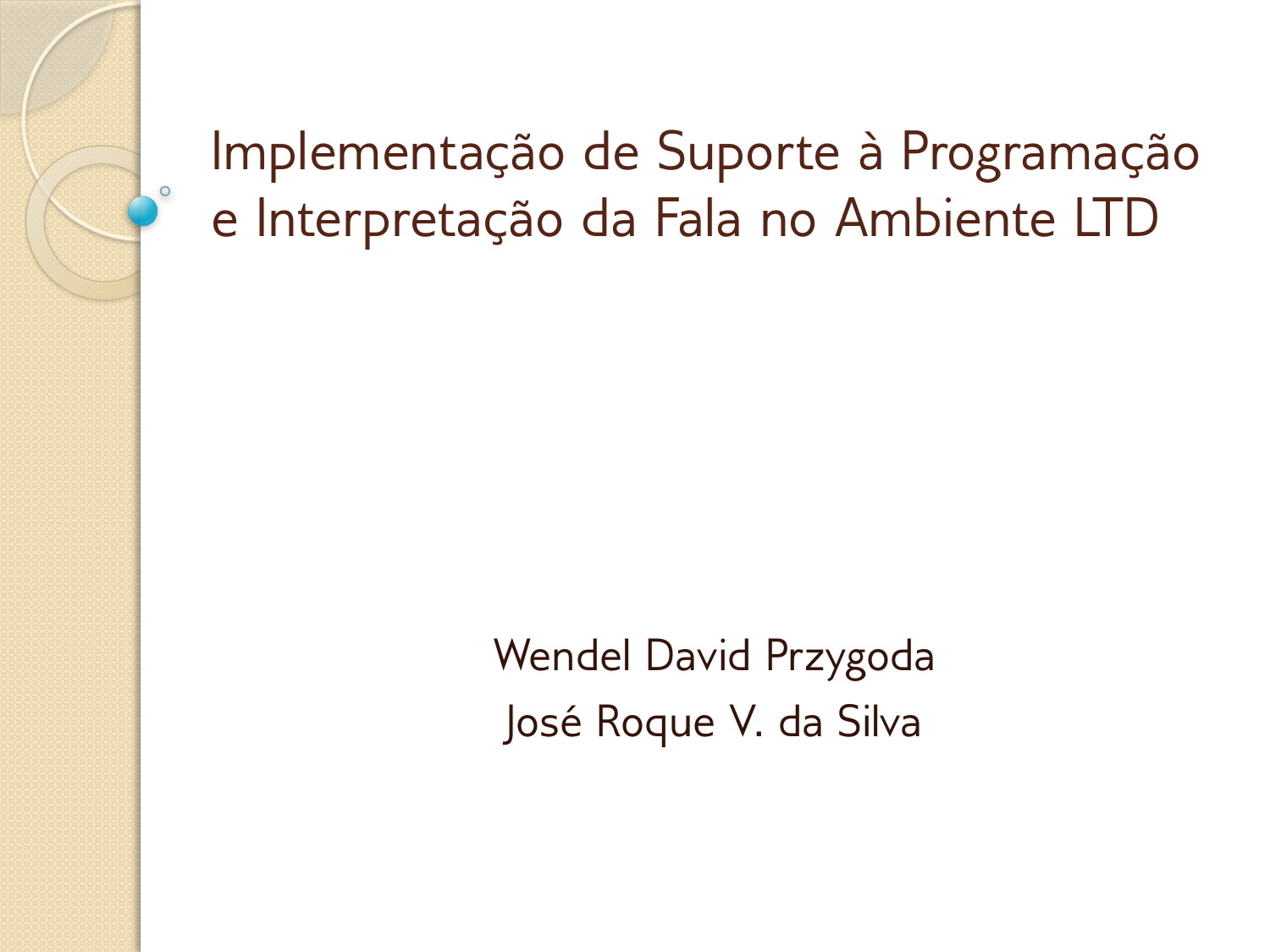

# Implementação de Suporte à Programação e Interpretação da Fala no Ambiente LTD
Wendel David Przygoda
José Roque V. da Silva